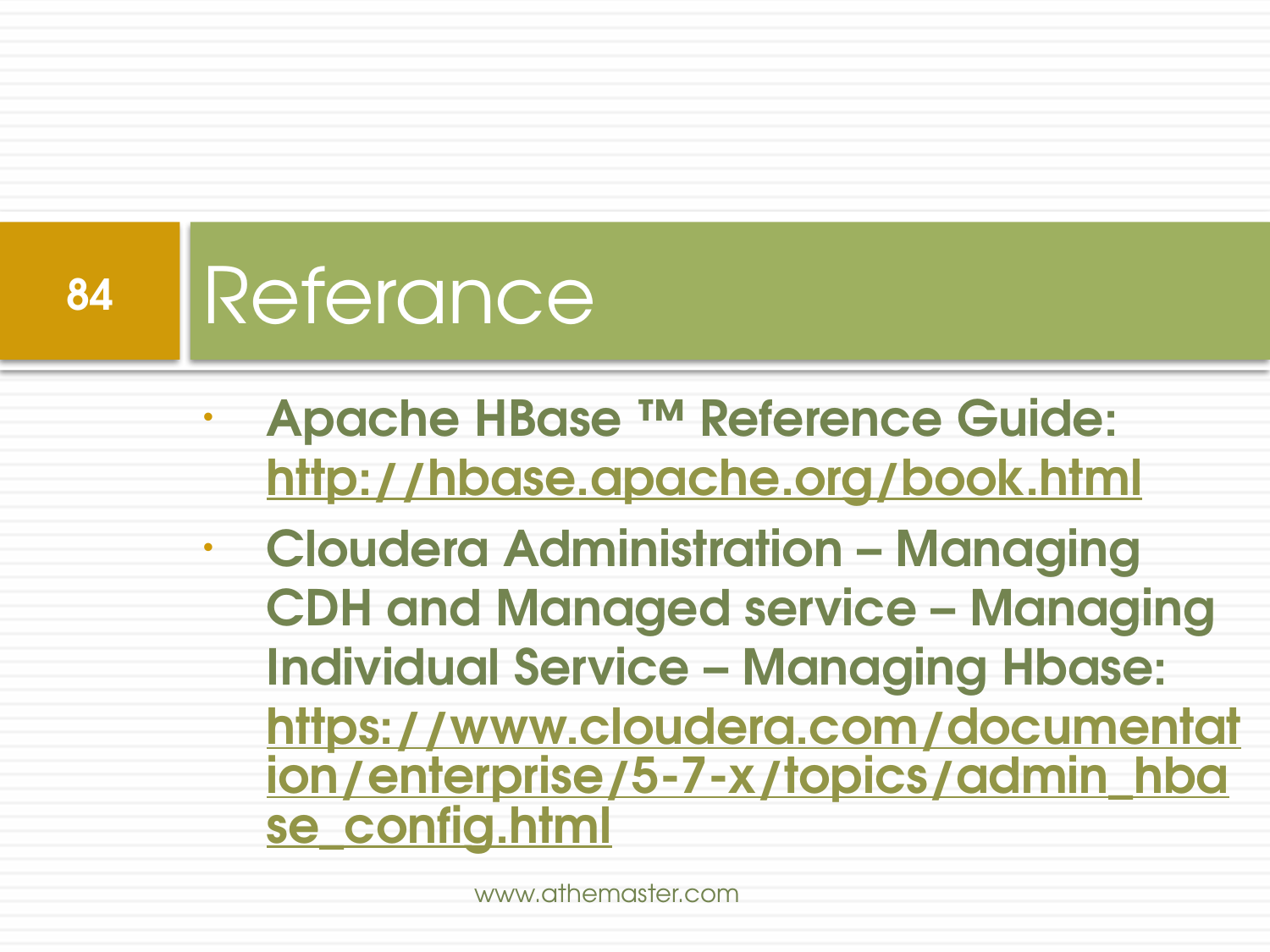

# Referance
84
Apache HBase ™ Reference Guide:  http://hbase.apache.org/book.html
Cloudera Administration – Managing CDH and Managed service – Managing Individual Service – Managing Hbase: https://www.cloudera.com/documentation/enterprise/5-7-x/topics/admin_hbase_config.html

www.athemaster.com